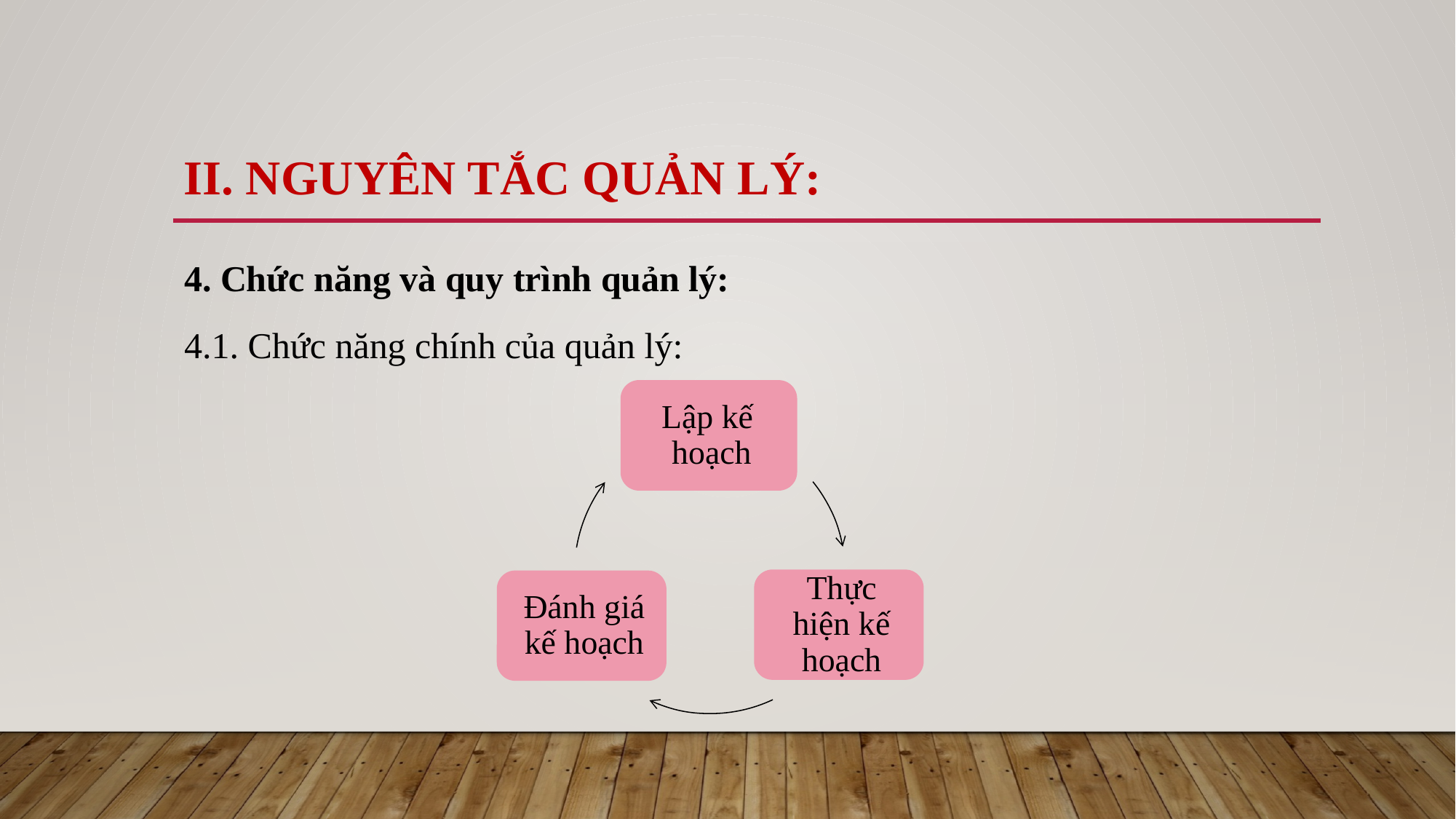

# II. Nguyên tắc quản lý:
4. Chức năng và quy trình quản lý:
4.1. Chức năng chính của quản lý:

Lập kế  hoạch
Thực hiện kế hoạch
Đánh giá kế hoạch